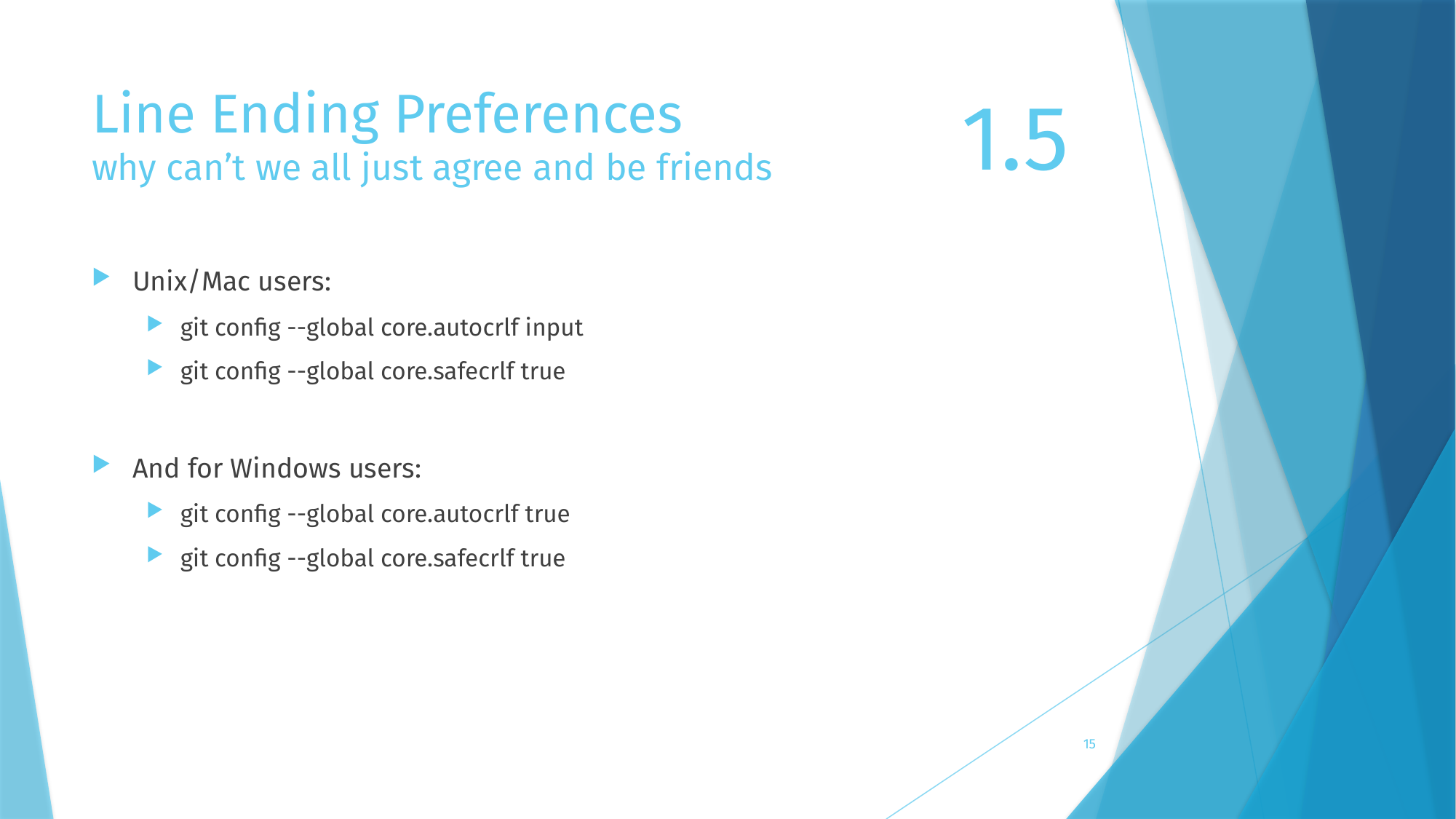

# Line Ending Preferences why can’t we all just agree and be friends
1.5
Unix/Mac users:
git config --global core.autocrlf input
git config --global core.safecrlf true

And for Windows users:
git config --global core.autocrlf true
git config --global core.safecrlf true

15